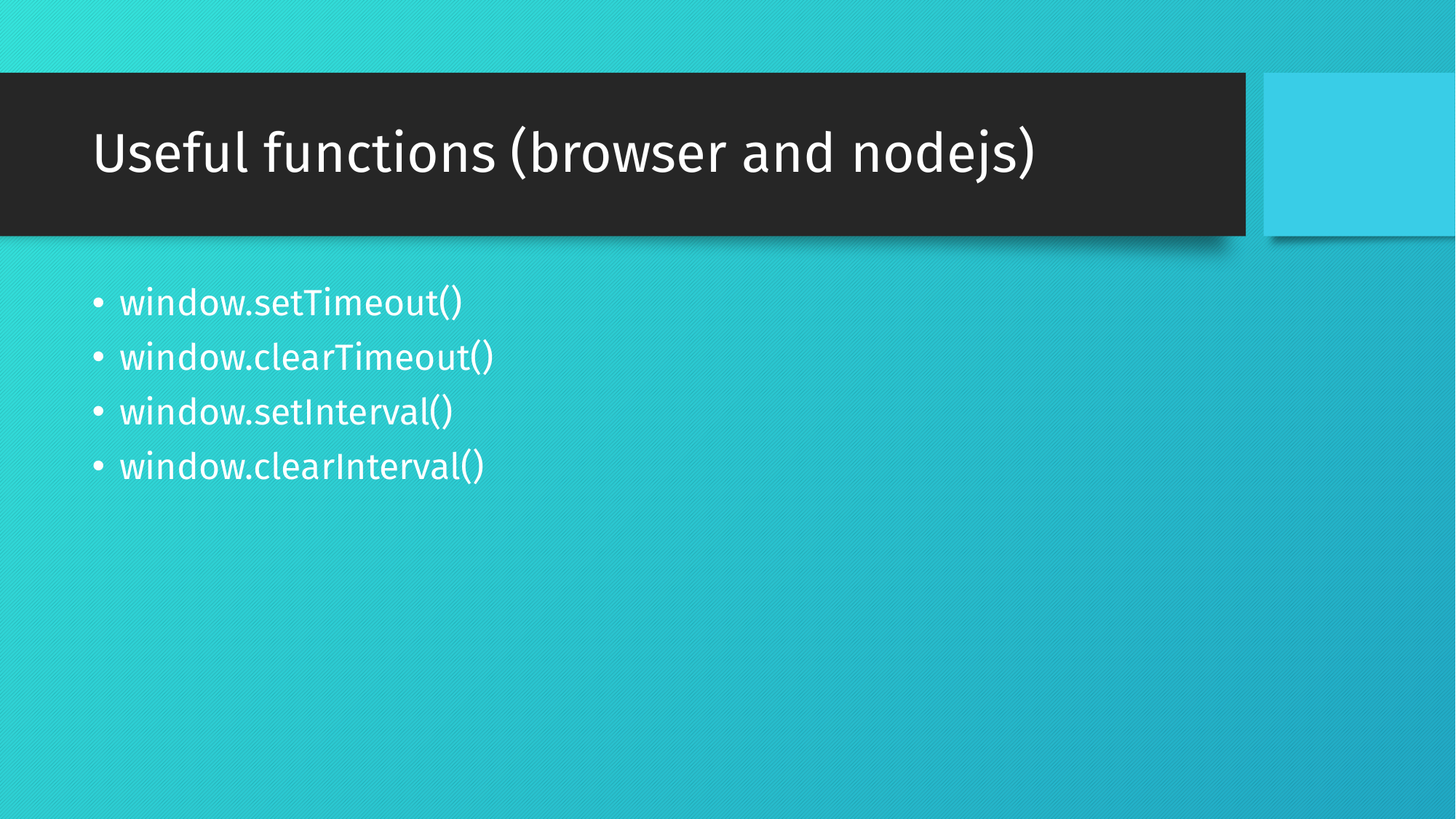

# Useful functions (browser and nodejs)
window.setTimeout()
window.clearTimeout()
window.setInterval()
window.clearInterval()